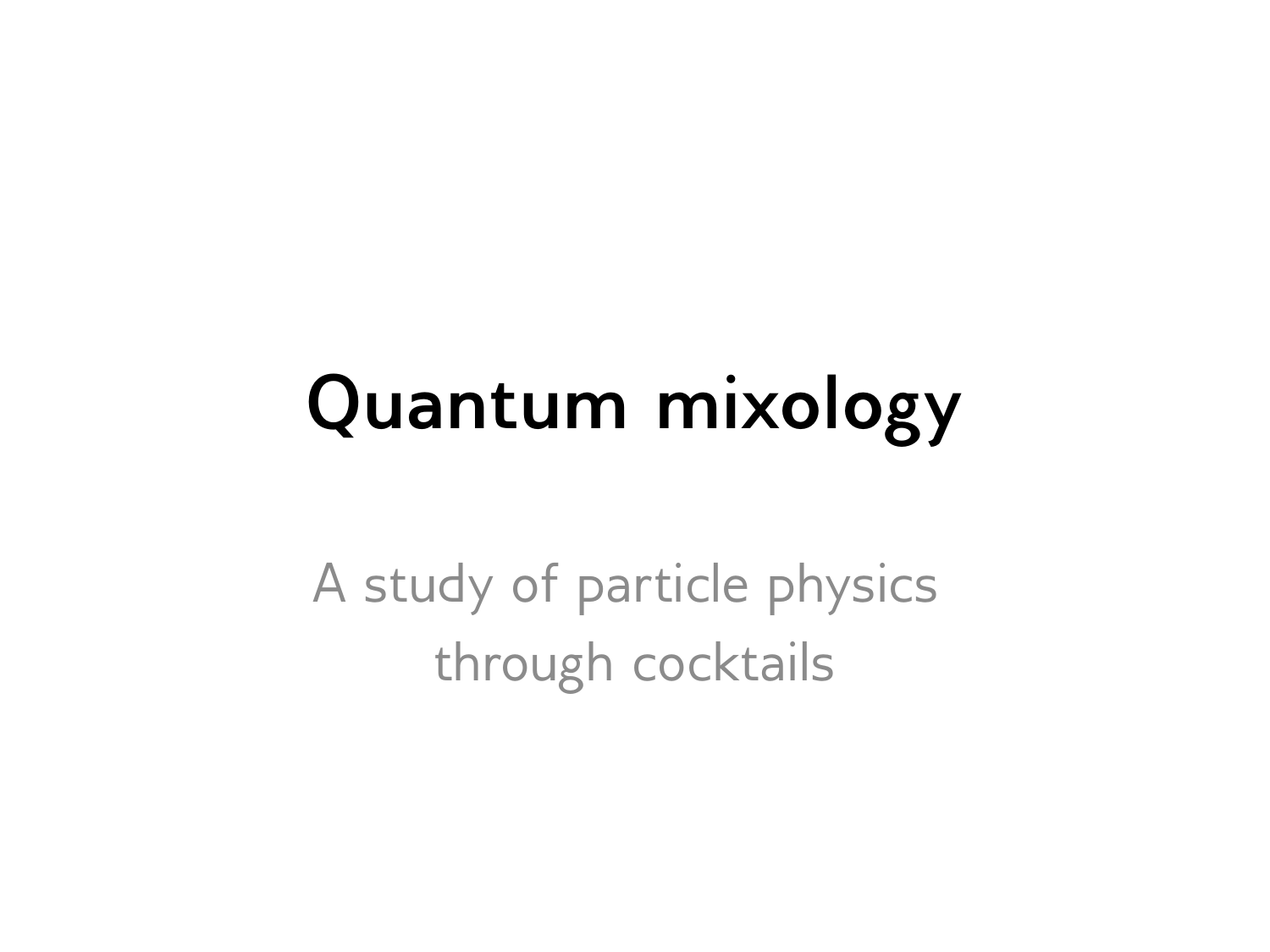

# Quantum mixology
A study of particle physics
through cocktails